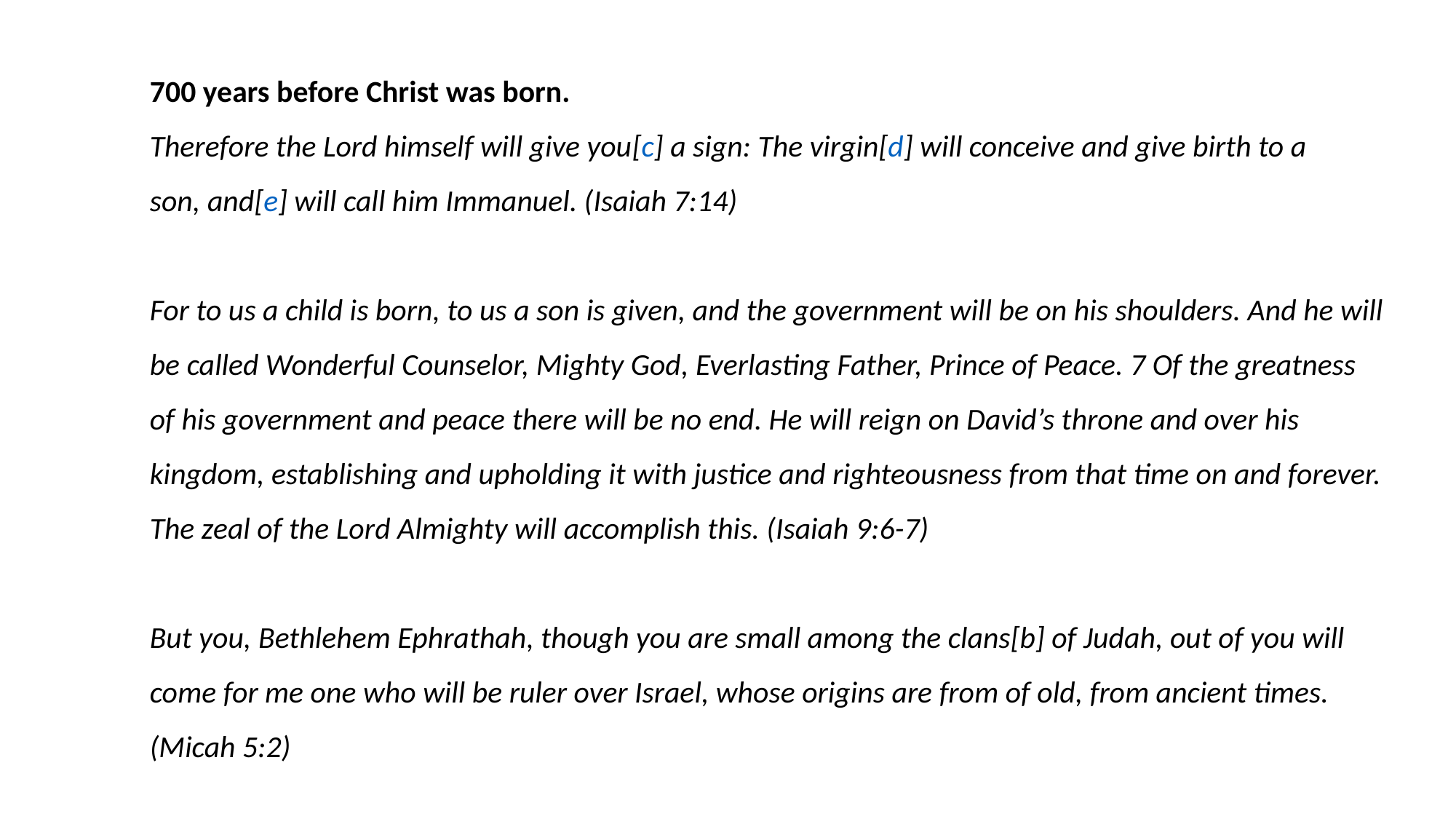

700 years before Christ was born.
Therefore the Lord himself will give you[c] a sign: The virgin[d] will conceive and give birth to a son, and[e] will call him Immanuel. (Isaiah 7:14)

For to us a child is born, to us a son is given, and the government will be on his shoulders. And he will be called Wonderful Counselor, Mighty God, Everlasting Father, Prince of Peace. 7 Of the greatness of his government and peace there will be no end. He will reign on David’s throne and over his kingdom, establishing and upholding it with justice and righteousness from that time on and forever. The zeal of the Lord Almighty will accomplish this. (Isaiah 9:6-7)

But you, Bethlehem Ephrathah, though you are small among the clans[b] of Judah, out of you will come for me one who will be ruler over Israel, whose origins are from of old, from ancient times. (Micah 5:2)